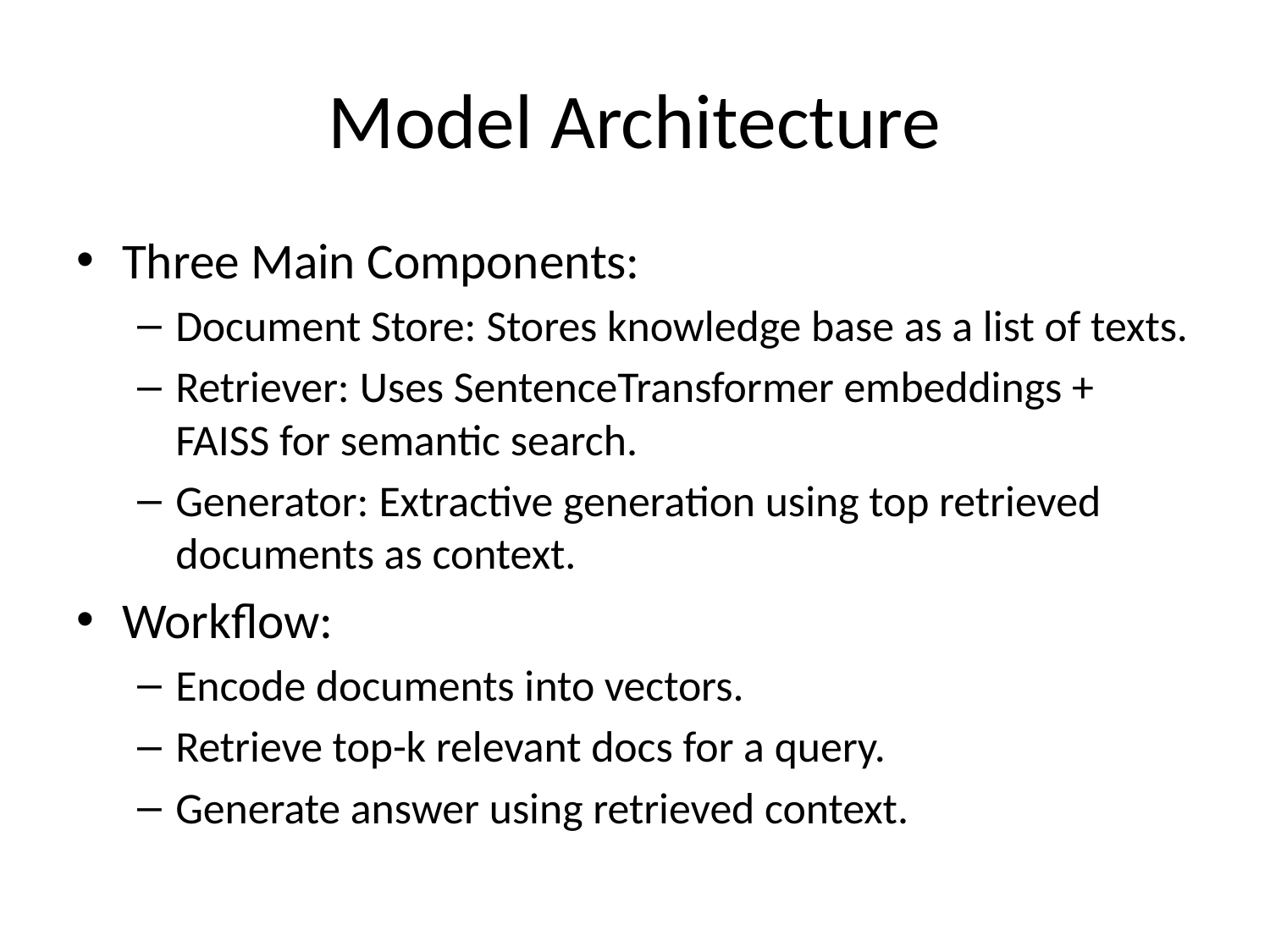

# Model Architecture
Three Main Components:
Document Store: Stores knowledge base as a list of texts.
Retriever: Uses SentenceTransformer embeddings + FAISS for semantic search.
Generator: Extractive generation using top retrieved documents as context.
Workflow:
Encode documents into vectors.
Retrieve top-k relevant docs for a query.
Generate answer using retrieved context.